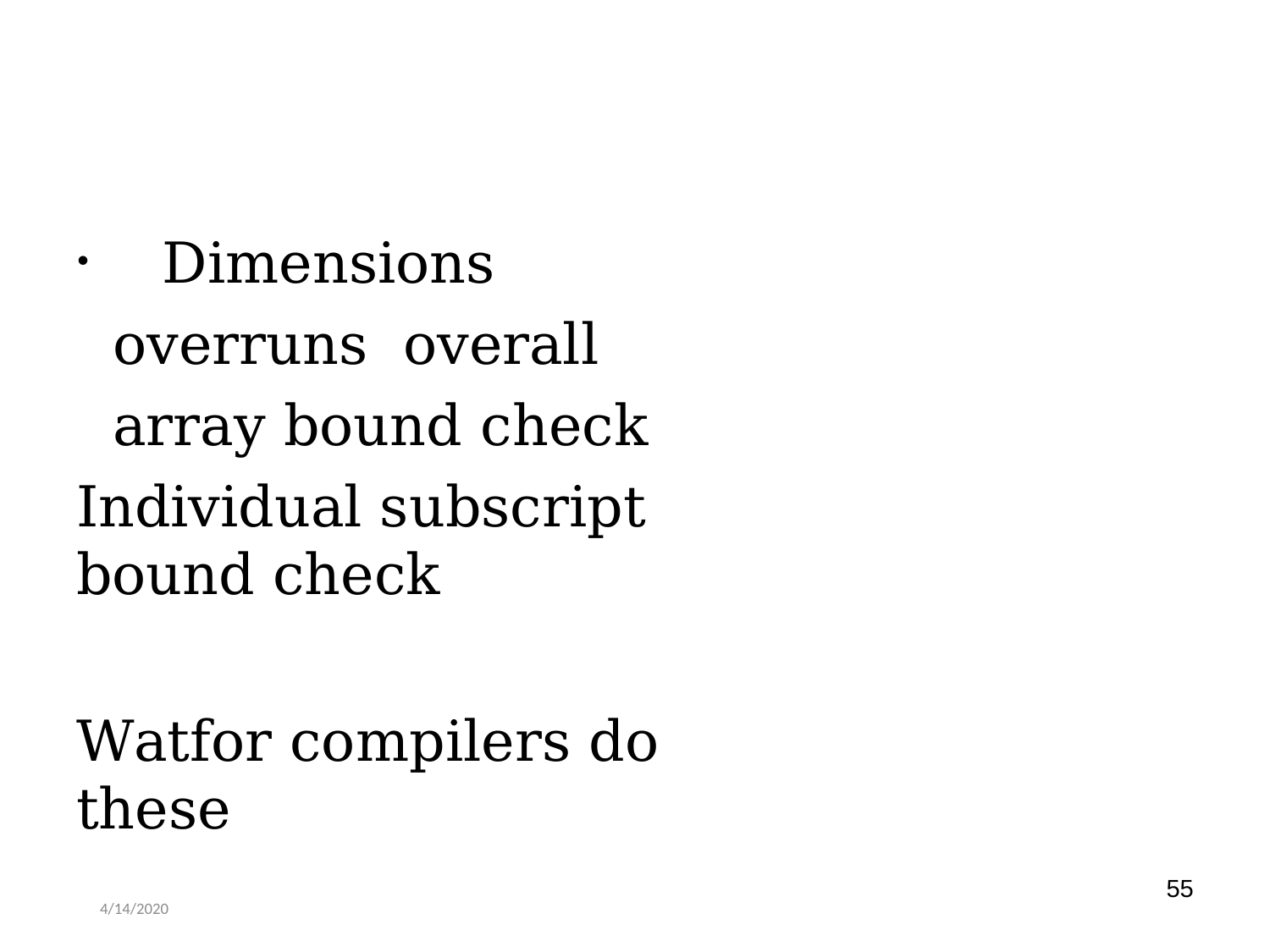

Dimensions overruns  overall array bound check
Individual subscript bound check

Watfor compilers do these
55
4/14/2020